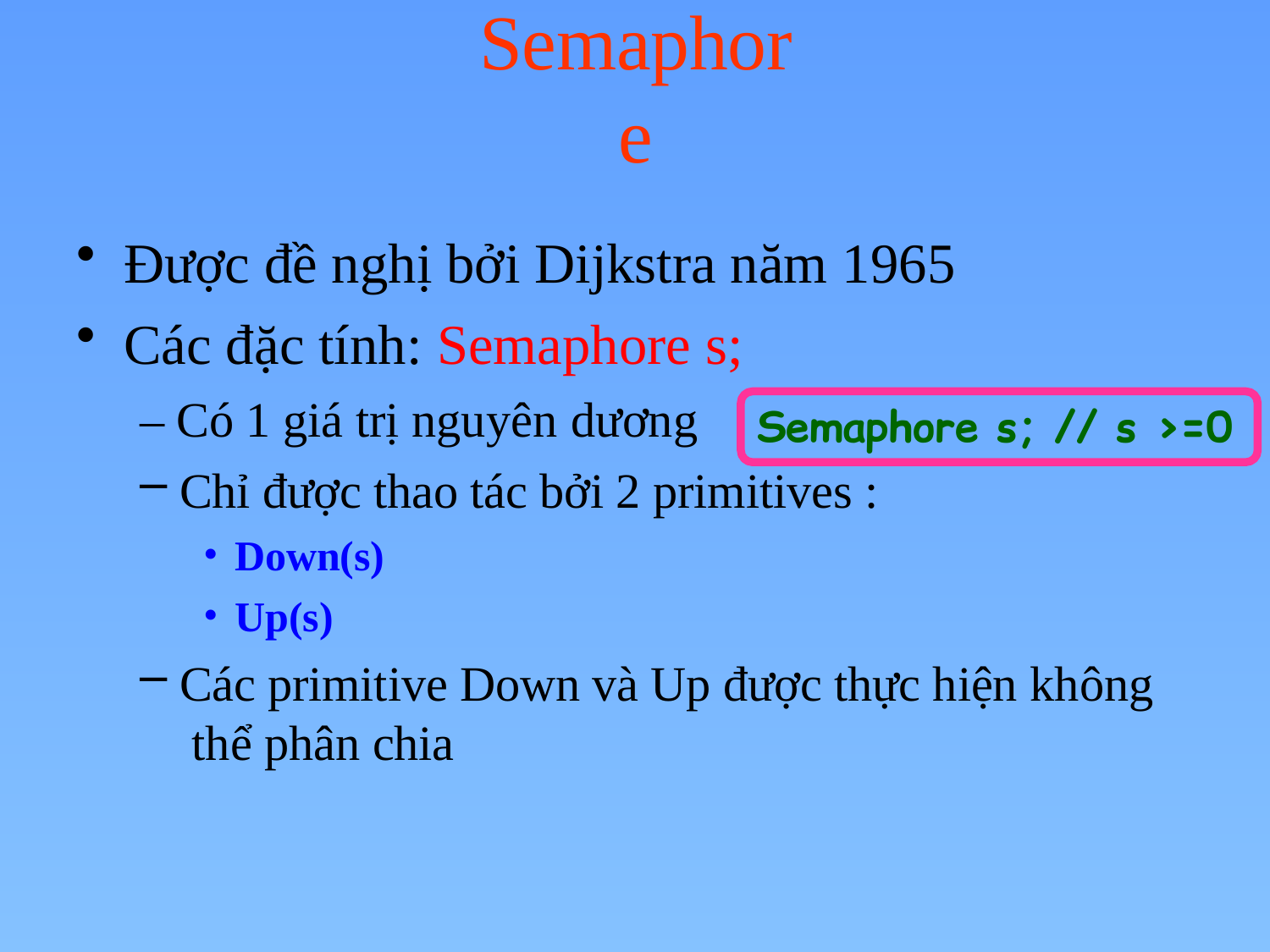

# Semaphore
Được đề nghị bởi Dijkstra năm 1965
Các đặc tính: Semaphore s;
– Có 1 giá trị nguyên dương

Semaphore s; // s >=0
Chỉ được thao tác bởi 2 primitives :
Down(s)
Up(s)
Các primitive Down và Up được thực hiện không  thể phân chia